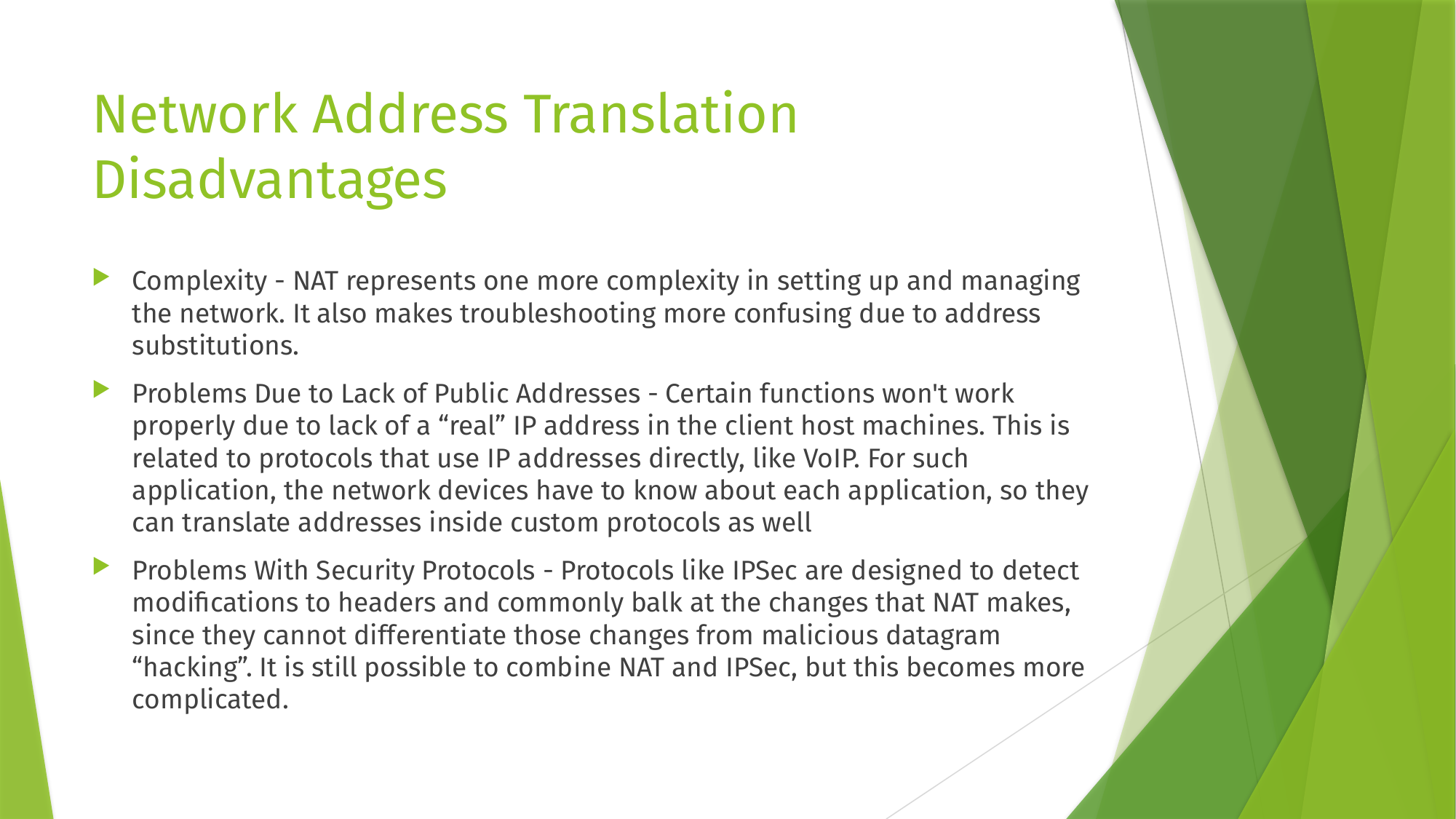

# Network Address Translation Disadvantages
Complexity - NAT represents one more complexity in setting up and managing the network. It also makes troubleshooting more confusing due to address substitutions.
Problems Due to Lack of Public Addresses - Certain functions won't work properly due to lack of a “real” IP address in the client host machines. This is related to protocols that use IP addresses directly, like VoIP. For such application, the network devices have to know about each application, so they can translate addresses inside custom protocols as well
Problems With Security Protocols - Protocols like IPSec are designed to detect modifications to headers and commonly balk at the changes that NAT makes, since they cannot differentiate those changes from malicious datagram “hacking”. It is still possible to combine NAT and IPSec, but this becomes more complicated.